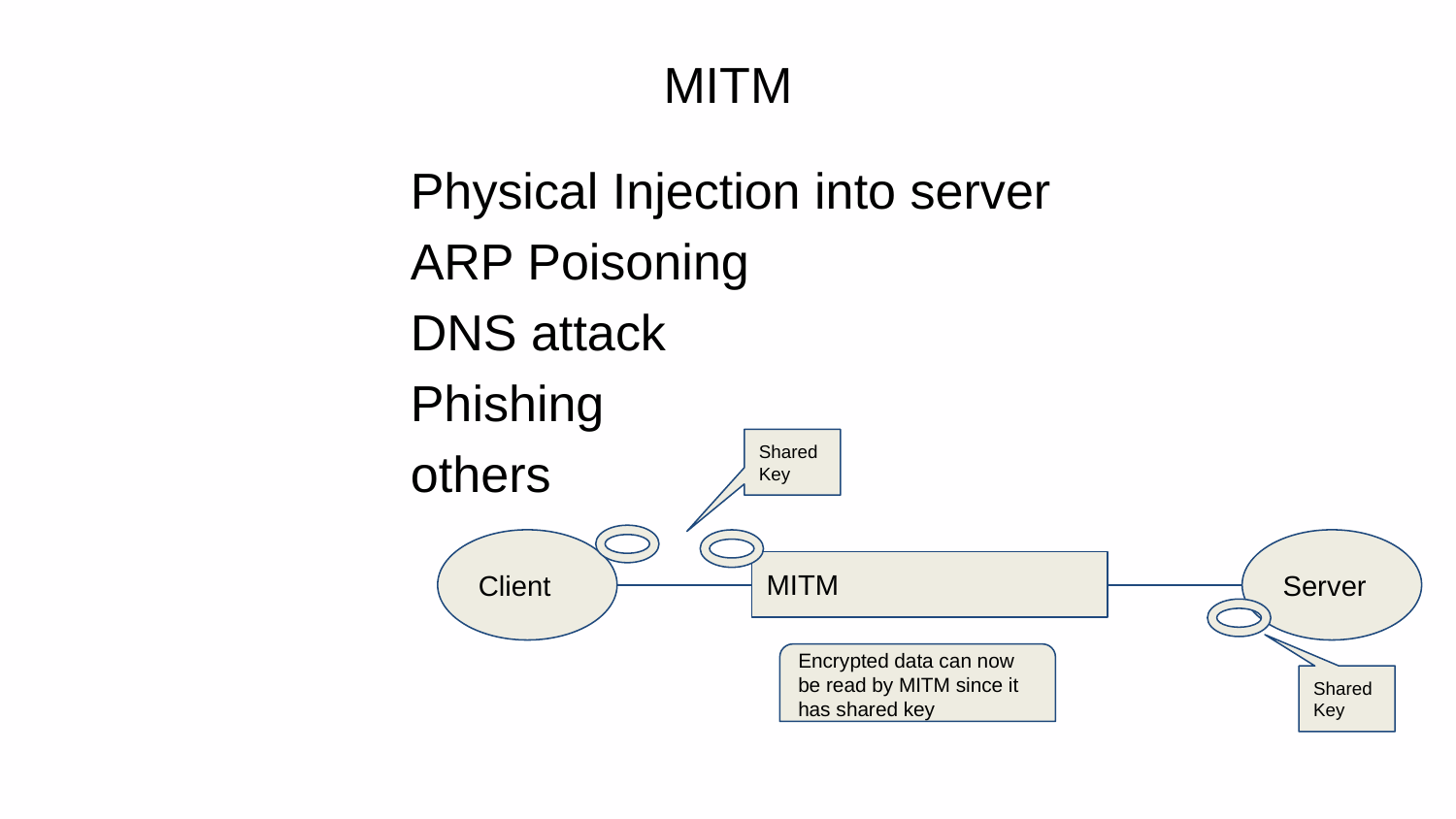

# MITM
Physical Injection into server
ARP Poisoning
DNS attack
Phishing
others

Shared Key

Client

Server
MITM

Encrypted data can now be read by MITM since it has shared key
Shared Key